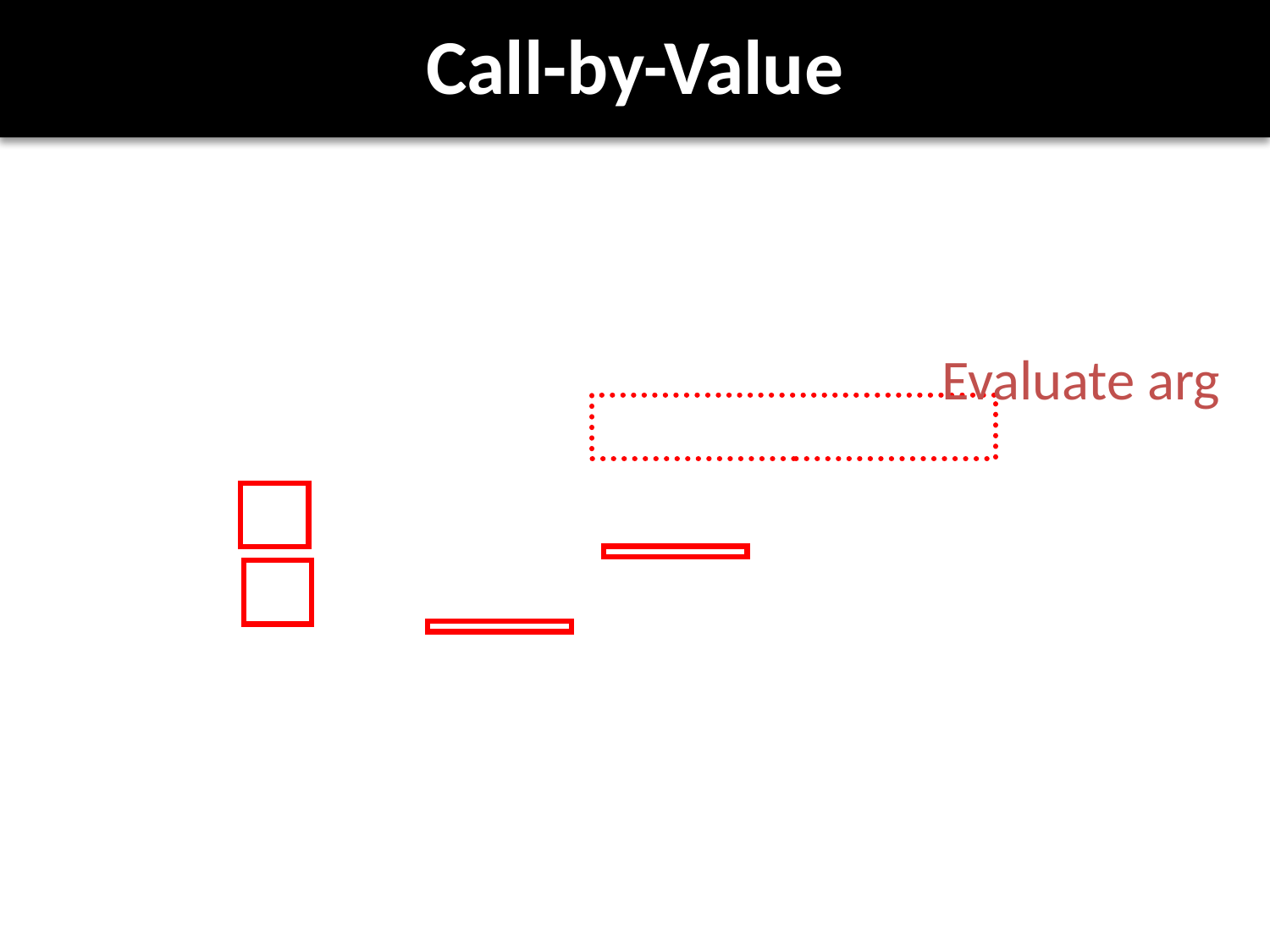

# Call-by-Value

Example:
     (λy. (λx. x) y) ((λu. u) (λv. v))
→β (λy. (λx. x) y) (λv. v)
→β (λy. y) (λv. v)
→β λv. v

Evaluate arg